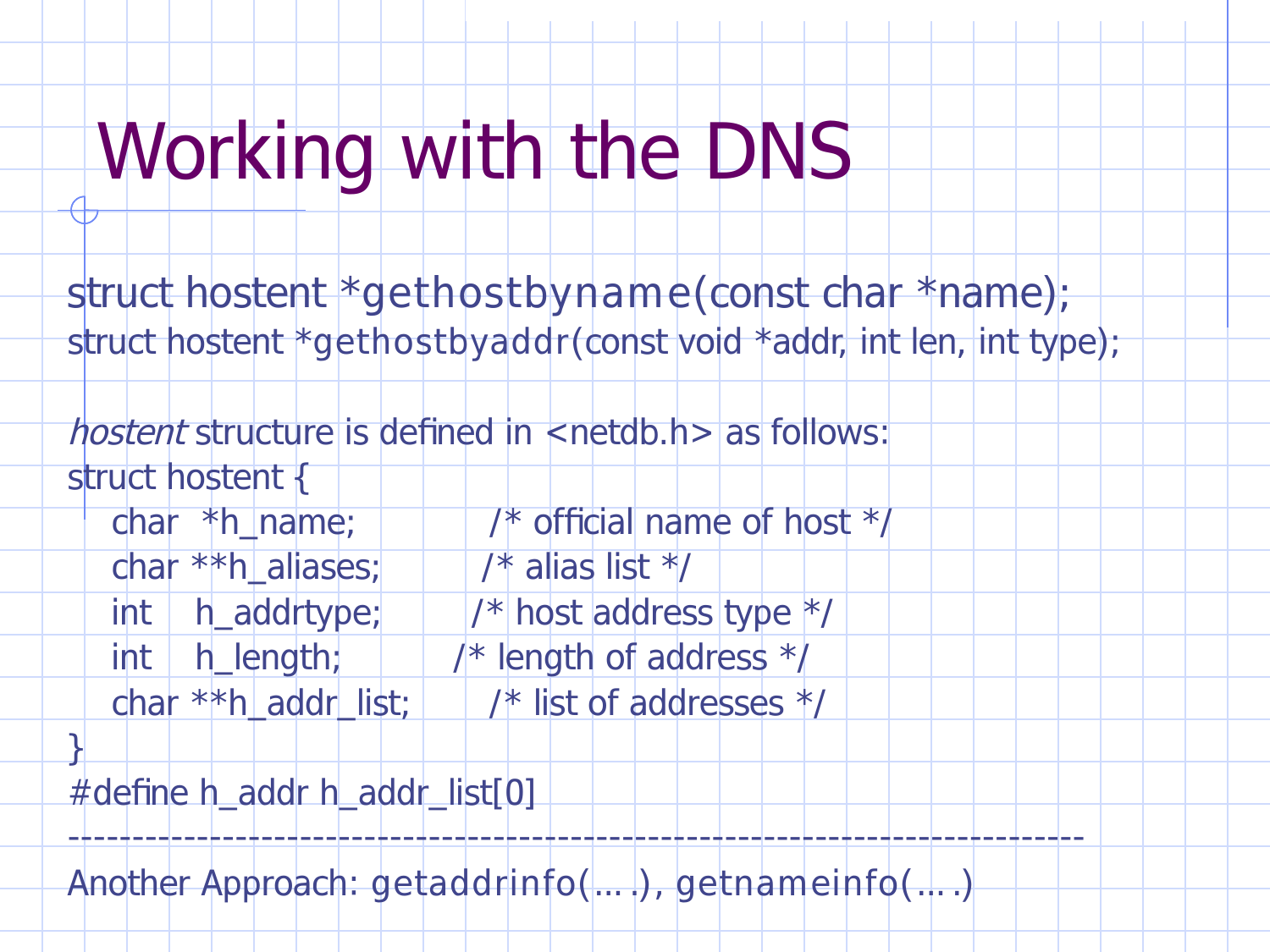

# Working with the DNS
struct hostent *gethostbyname(const char *name);
struct hostent *gethostbyaddr(const void *addr, int len, int type);

hostent structure is defined in <netdb.h> as follows:
struct hostent {
    char  *h_name;            /* official name of host */
    char **h_aliases;         /* alias list */
    int    h_addrtype;        /* host address type */
    int    h_length;          /* length of address */
    char **h_addr_list;       /* list of addresses */
}
#define h_addr h_addr_list[0]
-------------------------------------------------------------------------------
Another Approach: getaddrinfo(….), getnameinfo(….)